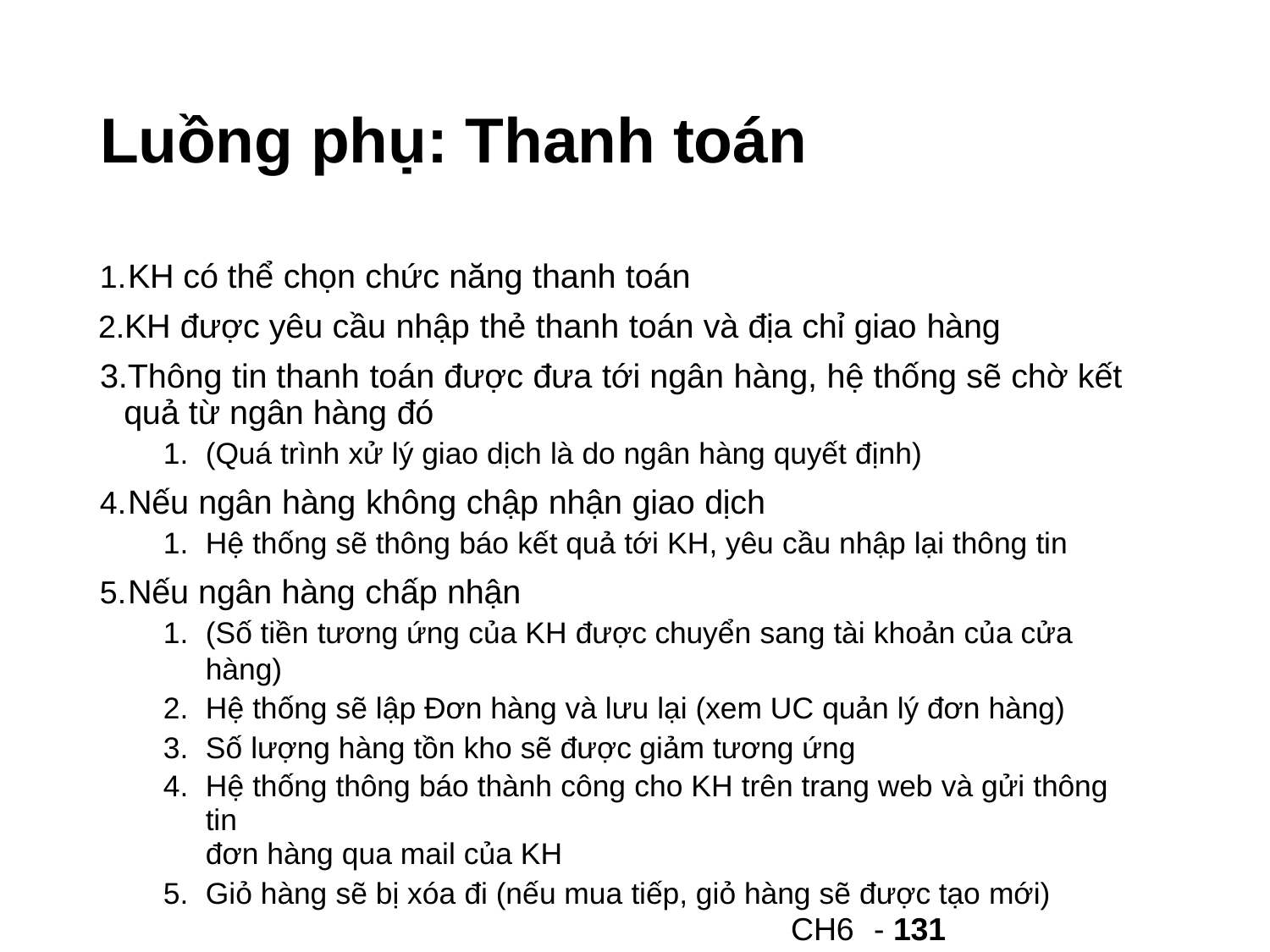

# Luồng phụ: Thanh toán
KH có thể chọn chức năng thanh toán
KH được yêu cầu nhập thẻ thanh toán và địa chỉ giao hàng  3.Thông tin thanh toán được đưa tới ngân hàng, hệ thống sẽ chờ kết
quả từ ngân hàng đó
(Quá trình xử lý giao dịch là do ngân hàng quyết định)
Nếu ngân hàng không chập nhận giao dịch
Hệ thống sẽ thông báo kết quả tới KH, yêu cầu nhập lại thông tin
Nếu ngân hàng chấp nhận
(Số tiền tương ứng của KH được chuyển sang tài khoản của cửa hàng)
Hệ thống sẽ lập Đơn hàng và lưu lại (xem UC quản lý đơn hàng)
Số lượng hàng tồn kho sẽ được giảm tương ứng
Hệ thống thông báo thành công cho KH trên trang web và gửi thông tin
đơn hàng qua mail của KH
Giỏ hàng sẽ bị xóa đi (nếu mua tiếp, giỏ hàng sẽ được tạo mới)
CH6	- 131